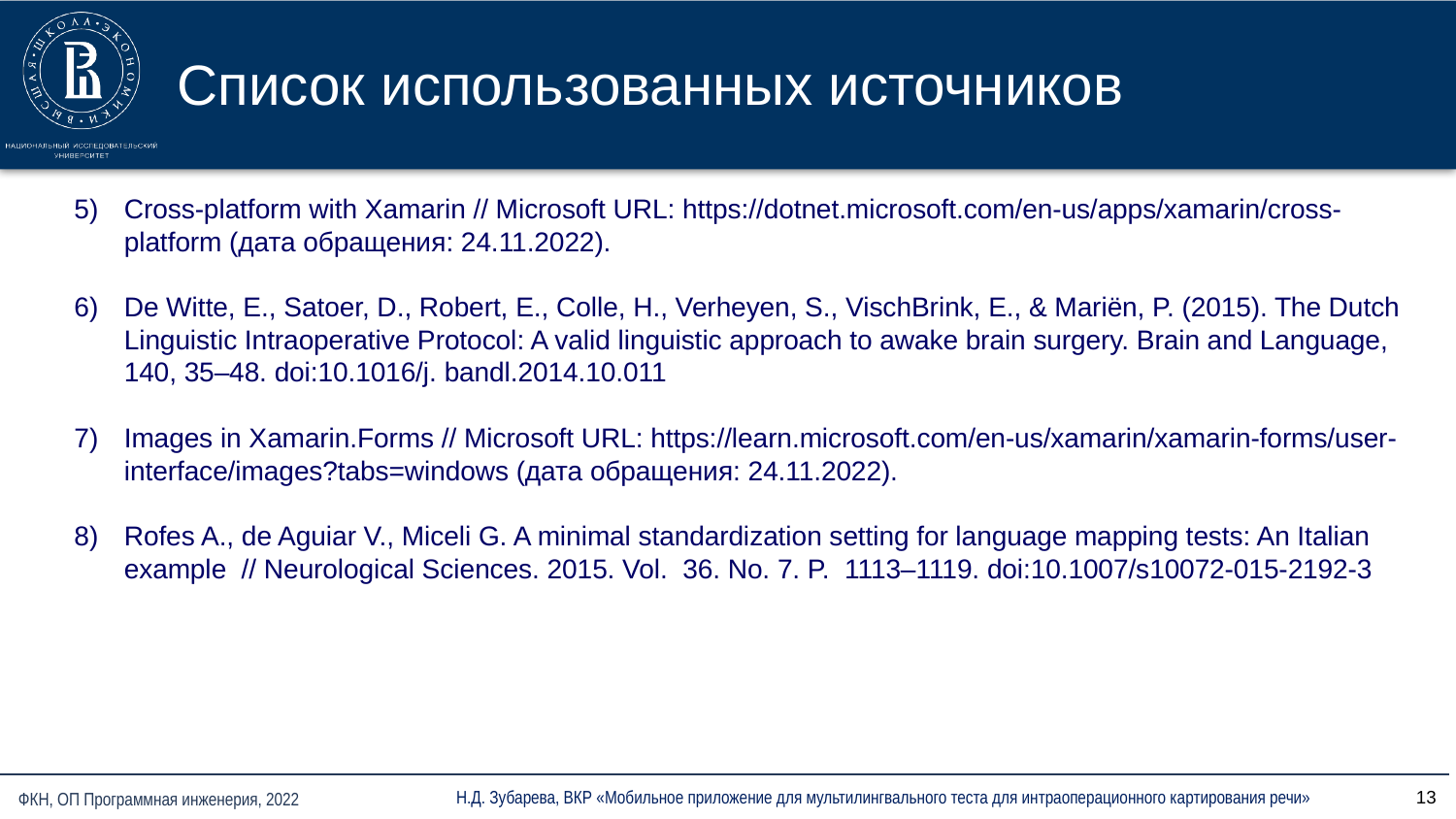

# Список использованных источников
Cross-platform with Xamarin // Microsoft URL: https://dotnet.microsoft.com/en-us/apps/xamarin/cross-platform (дата обращения: 24.11.2022).

De Witte, E., Satoer, D., Robert, E., Colle, H., Verheyen, S., VischBrink, E., & Mariën, P. (2015). The Dutch Linguistic Intraoperative Protocol: A valid linguistic approach to awake brain surgery. Brain and Language, 140, 35–48. doi:10.1016/j. bandl.2014.10.011

Images in Xamarin.Forms // Microsoft URL: https://learn.microsoft.com/en-us/xamarin/xamarin-forms/user-interface/images?tabs=windows (дата обращения: 24.11.2022).

Rofes A., de Aguiar V., Miceli G. A minimal standardization setting for language mapping tests: An Italian example  // Neurological Sciences. 2015. Vol.  36. No. 7. P.  1113–1119. doi:10.1007/s10072-015-2192-3
13
Н.Д. Зубарева, ВКР «Мобильное приложение для мультилингвального теста для интраоперационного картирования речи»